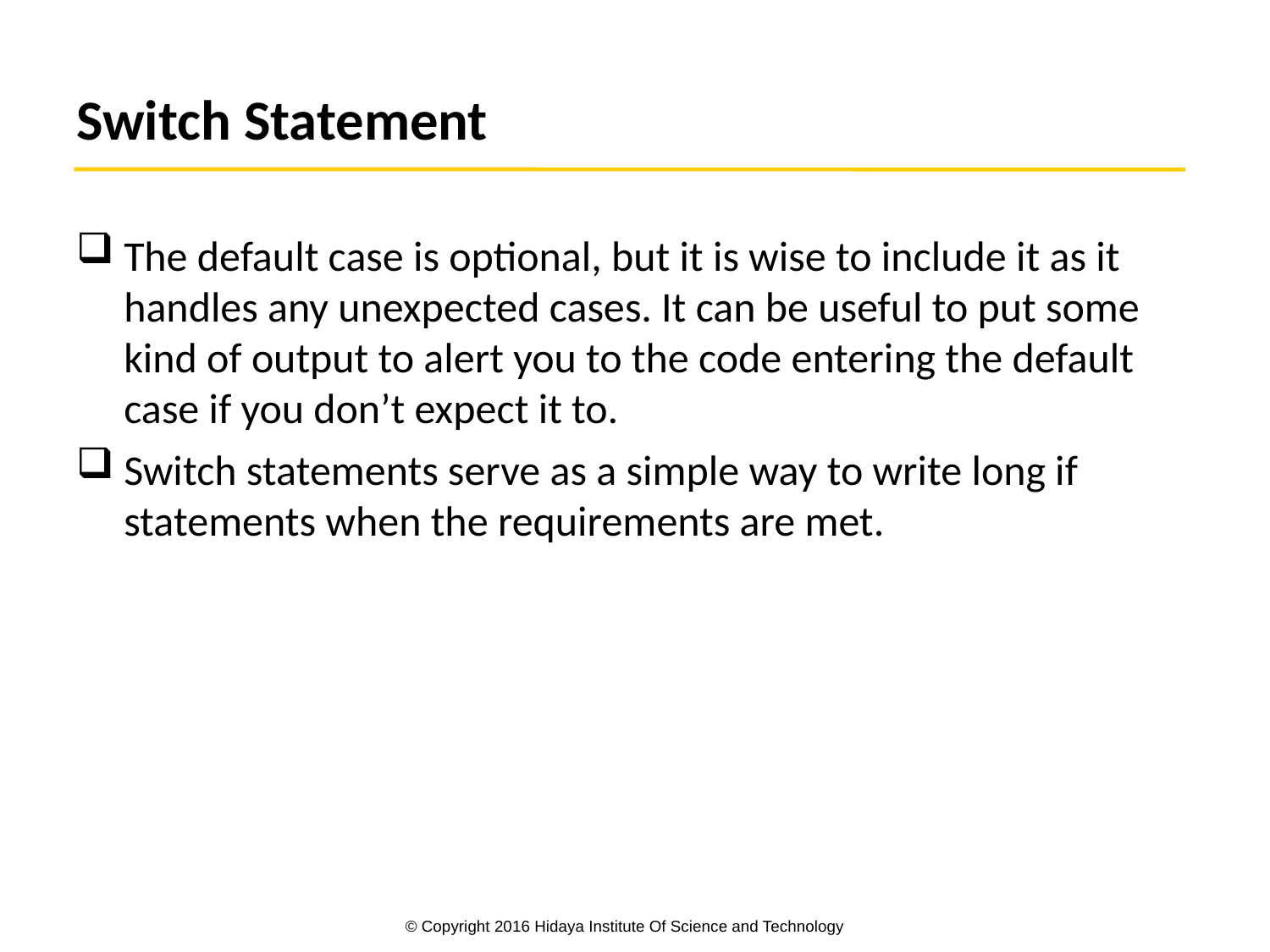

# Switch Statement
The default case is optional, but it is wise to include it as it handles any unexpected cases. It can be useful to put some kind of output to alert you to the code entering the default case if you don’t expect it to.
Switch statements serve as a simple way to write long if statements when the requirements are met.